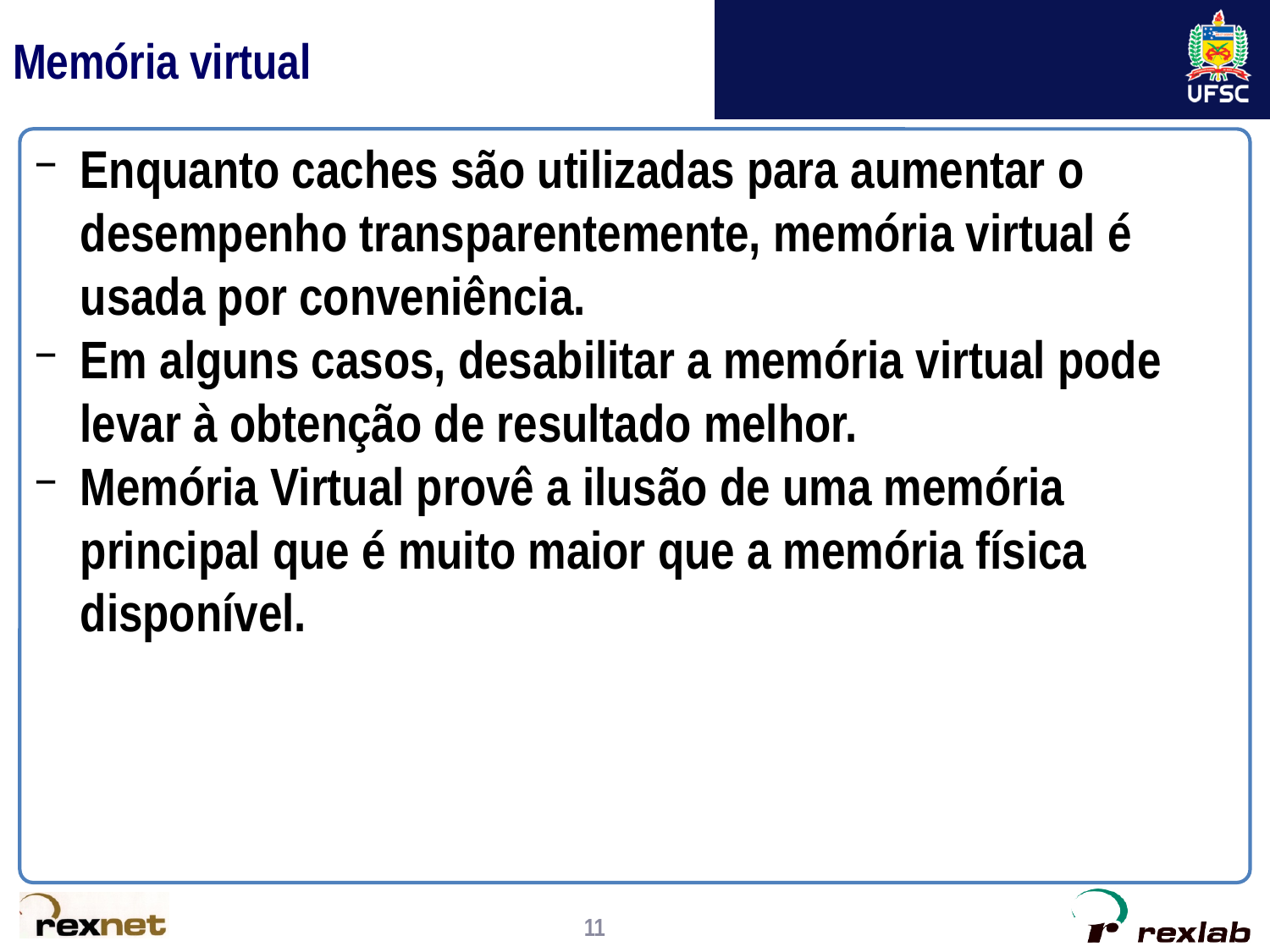

# Memória virtual
Enquanto caches são utilizadas para aumentar o desempenho transparentemente, memória virtual é usada por conveniência.
Em alguns casos, desabilitar a memória virtual pode levar à obtenção de resultado melhor.
Memória Virtual provê a ilusão de uma memória principal que é muito maior que a memória física disponível.
11